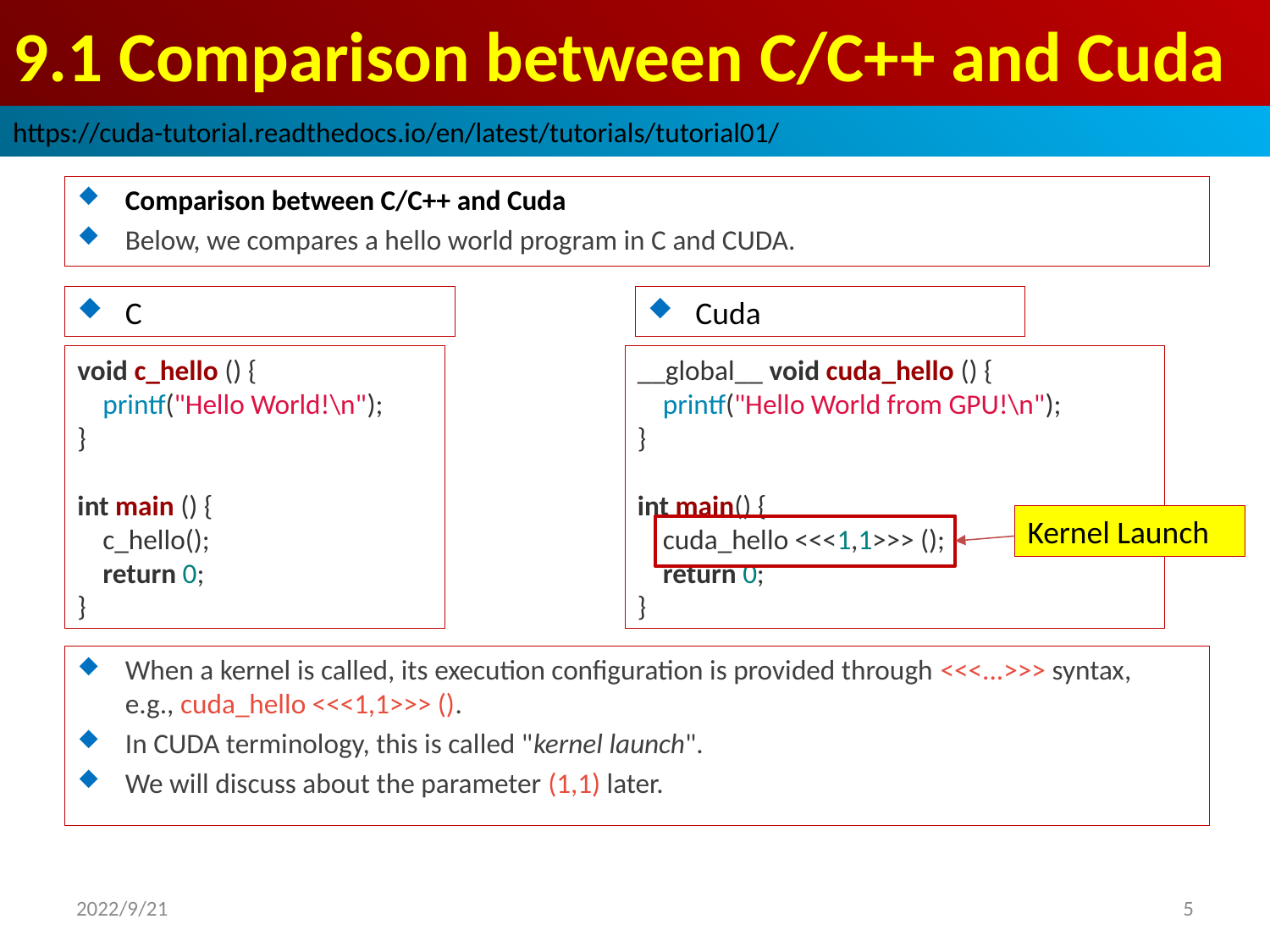

# 9.1 Comparison between C/C++ and Cuda
https://cuda-tutorial.readthedocs.io/en/latest/tutorials/tutorial01/
Comparison between C/C++ and Cuda
Below, we compares a hello world program in C and CUDA.
C

Cuda

void c_hello () {
    printf("Hello World!\n");
}

int main () {
    c_hello();
    return 0;
}
__global__ void cuda_hello () {
    printf("Hello World from GPU!\n");
}

int main() {
    cuda_hello <<<1,1>>> ();
    return 0;
}
Kernel Launch

When a kernel is called, its execution configuration is provided through <<<...>>> syntax, e.g., cuda_hello <<<1,1>>> ().
In CUDA terminology, this is called "kernel launch".
We will discuss about the parameter (1,1) later.
2022/9/21
5